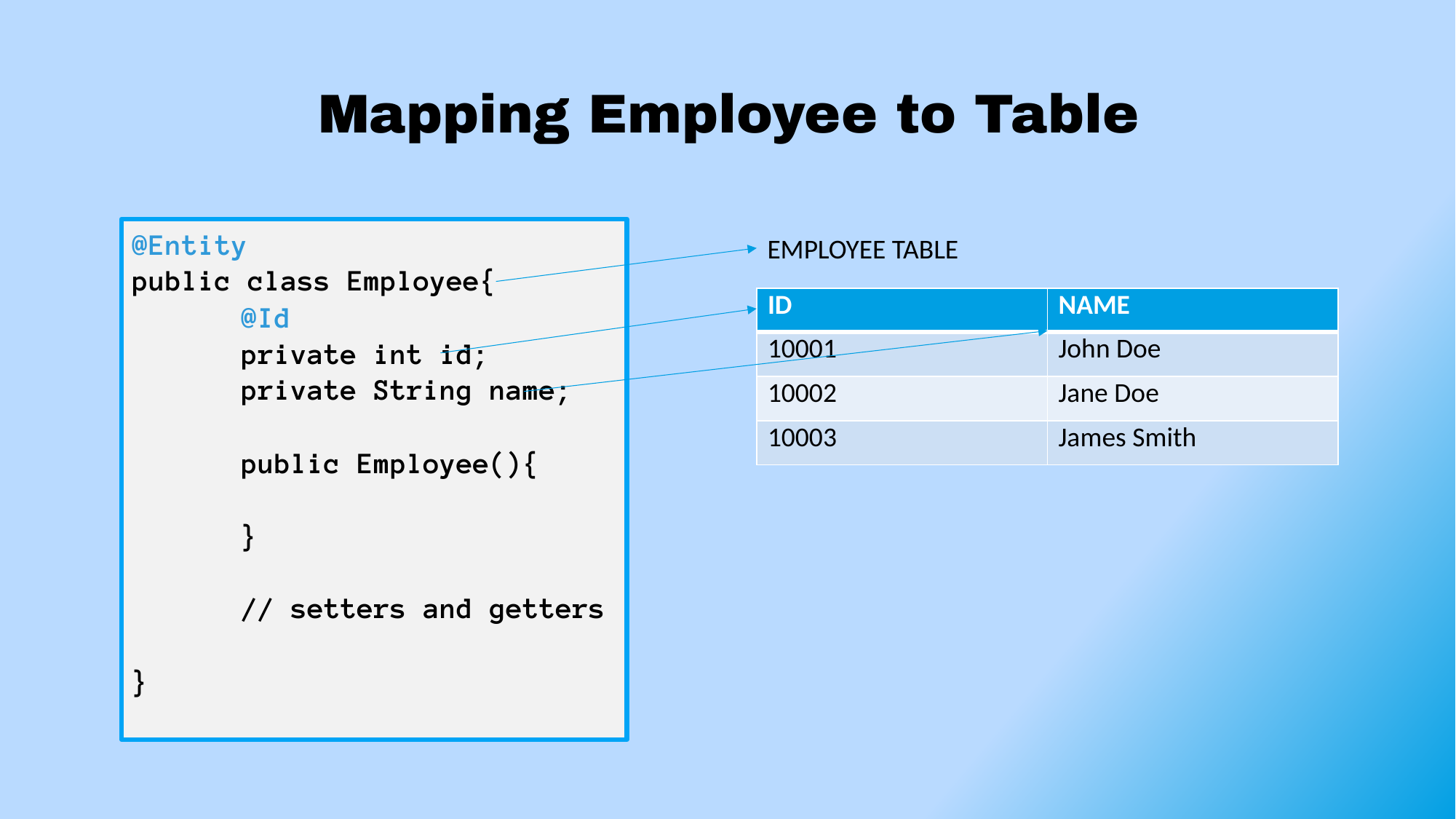

# Mapping Employee to Table
@Entity
public class Employee{
	@Id
	private int id;
	private String name;

	public Employee(){

	}

	// setters and getters

}

EMPLOYEE TABLE
| ID | NAME |
| --- | --- |
| 10001 | John Doe |
| 10002 | Jane Doe |
| 10003 | James Smith |